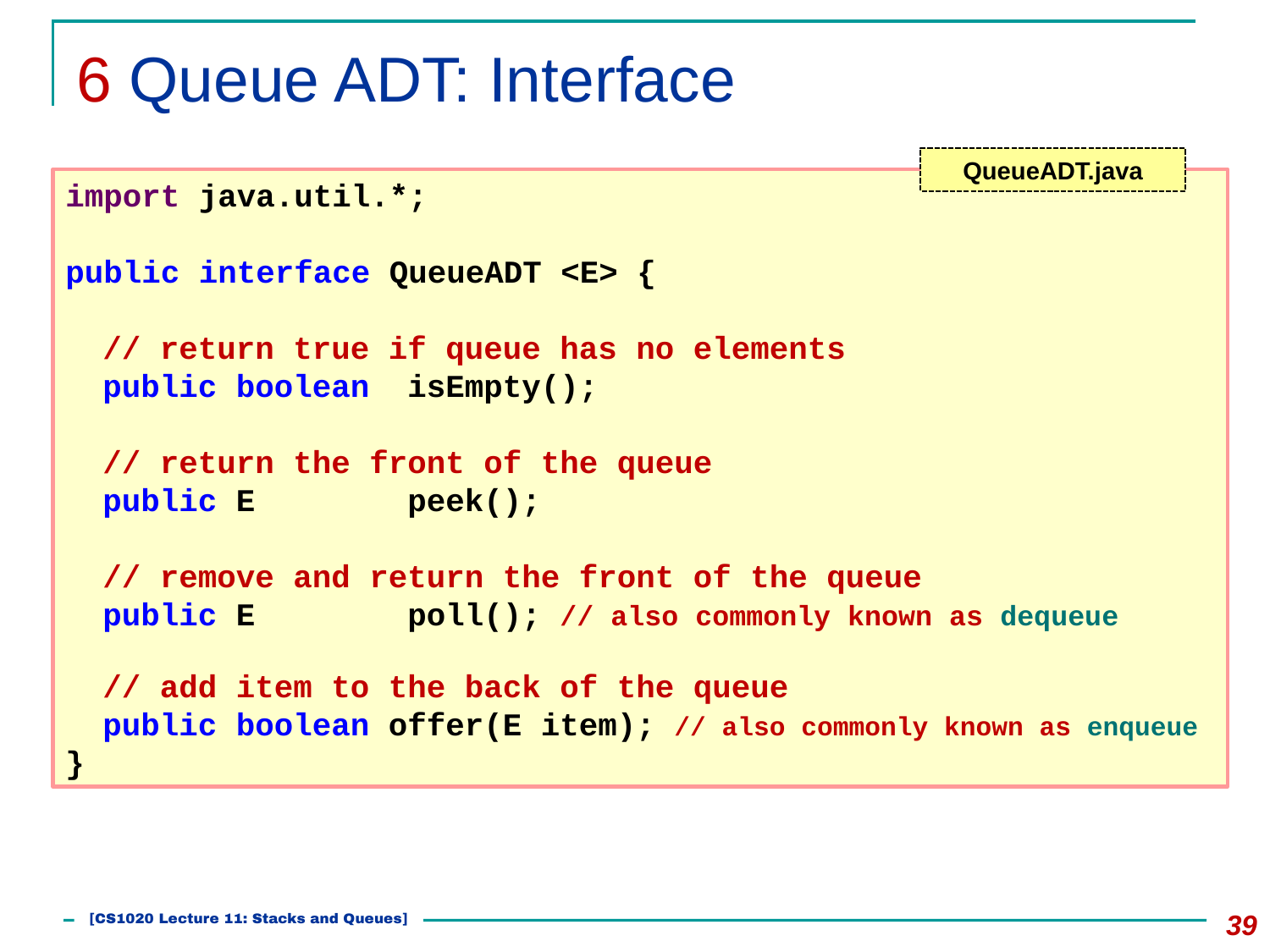

# 6 Queue ADT: Interface
QueueADT.java
import java.util.*;

public interface QueueADT <E> {

	// return true if queue has no elements
	public boolean  isEmpty();

	// return the front of the queue
	public E        peek();

	// remove and return the front of the queue
	public E        poll(); // also commonly known as dequeue

	// add item to the back of the queue
	public boolean offer(E item); // also commonly known as enqueue
}
39
[CS1020 Lecture 11: Stacks and Queues]